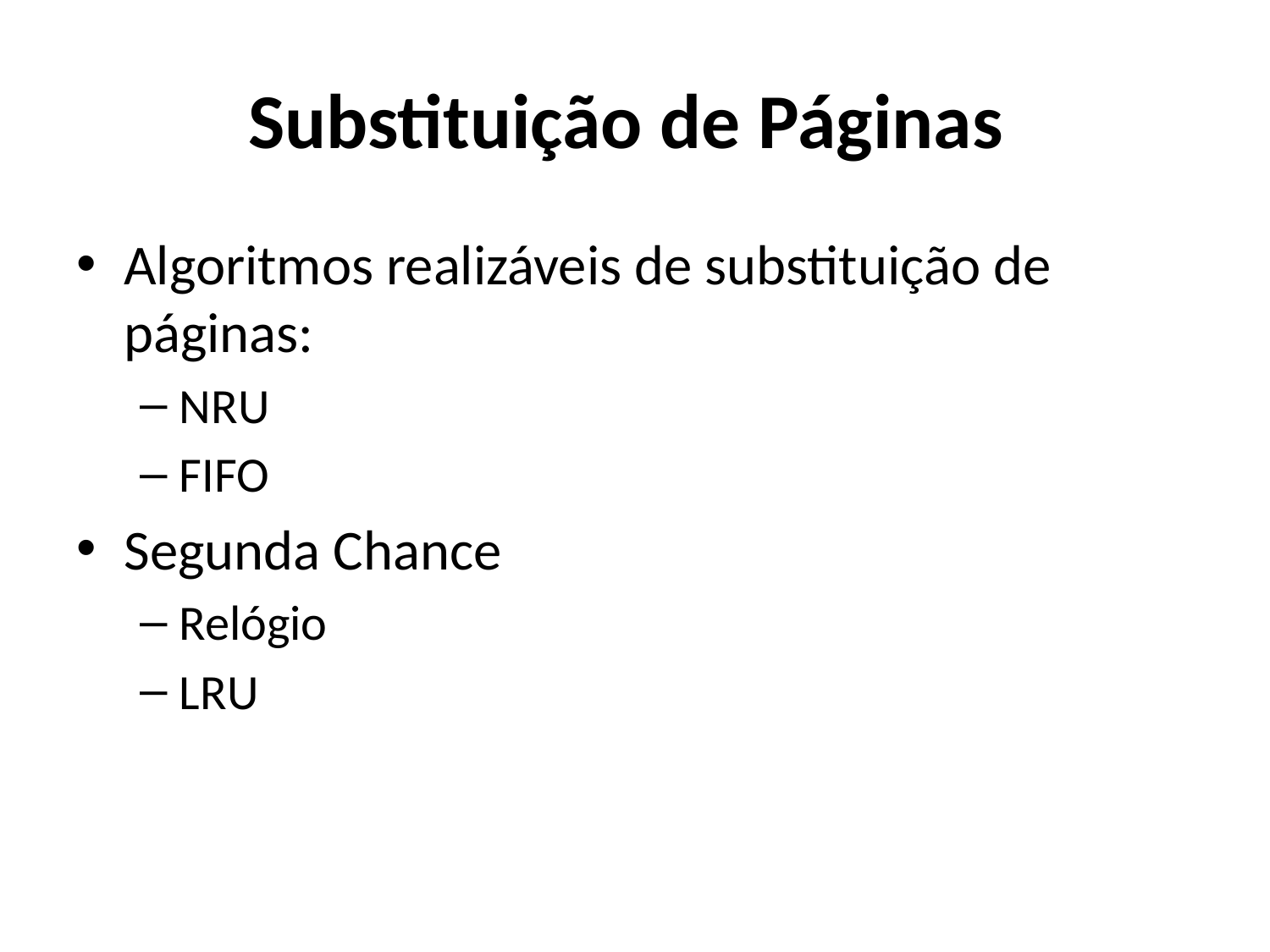

# Substituição de Páginas
Algoritmos realizáveis de substituição de páginas:
NRU
FIFO
Segunda Chance
Relógio
LRU